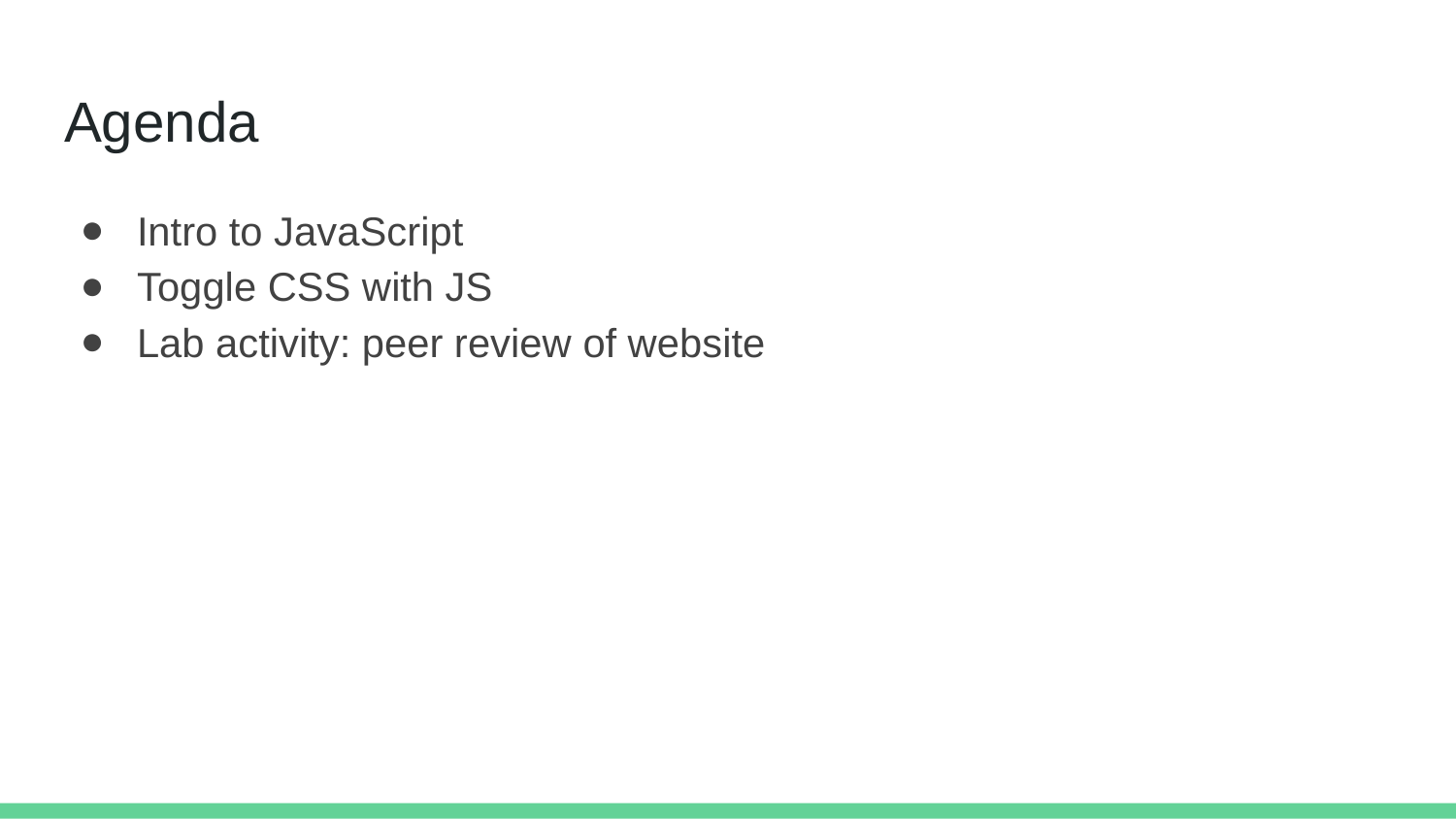

# Agenda
Intro to JavaScript
Toggle CSS with JS
Lab activity: peer review of website